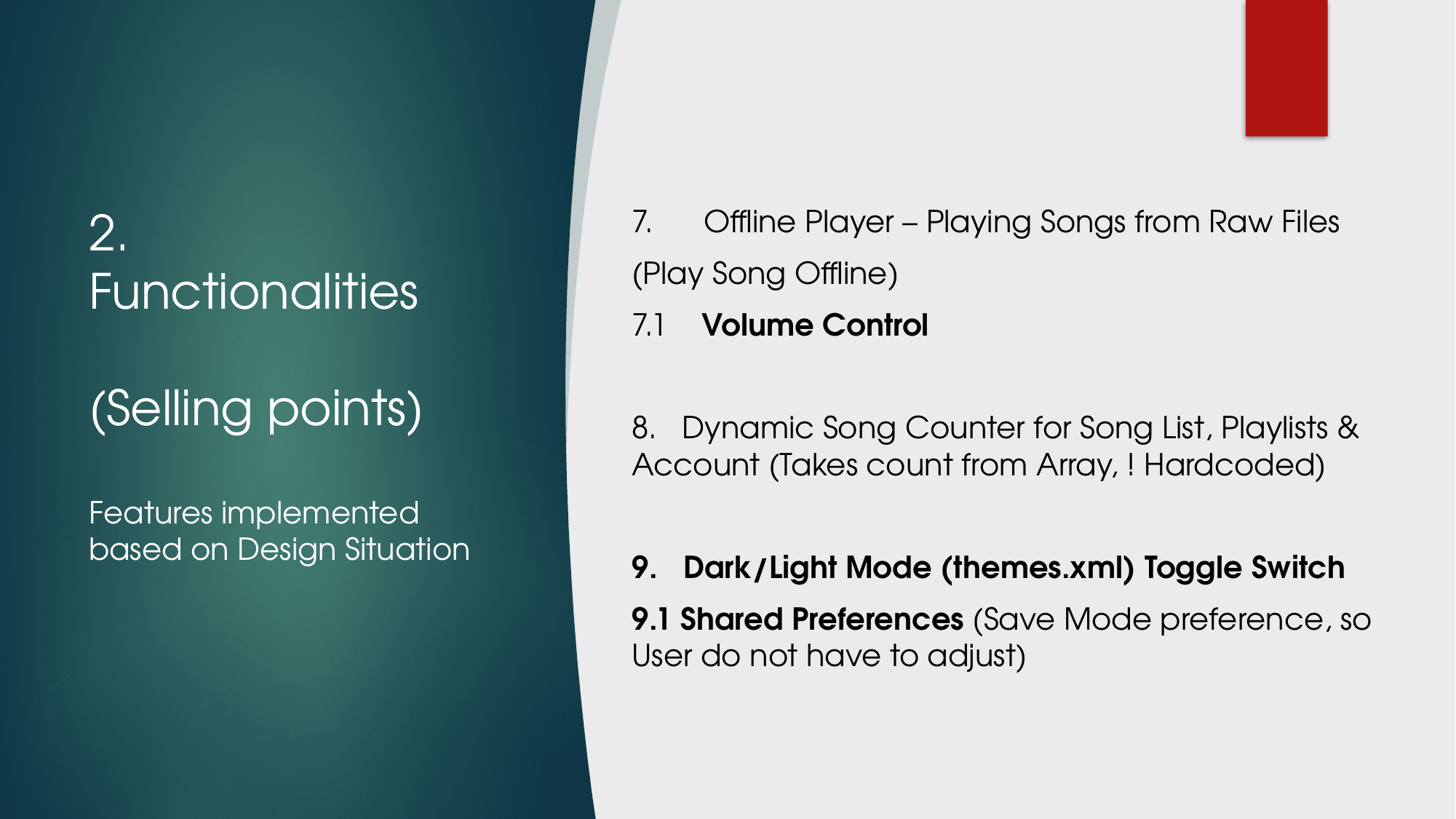

# 2. Functionalities (Selling points) Features implemented based on Design Situation
7.      Offline Player – Playing Songs from Raw Files
(Play Song Offline)
7.1    Volume Control

8.   Dynamic Song Counter for Song List, Playlists & Account (Takes count from Array, ! Hardcoded)

9.   Dark/Light Mode (themes.xml) Toggle Switch
9.1 Shared Preferences (Save Mode preference, so User do not have to adjust)